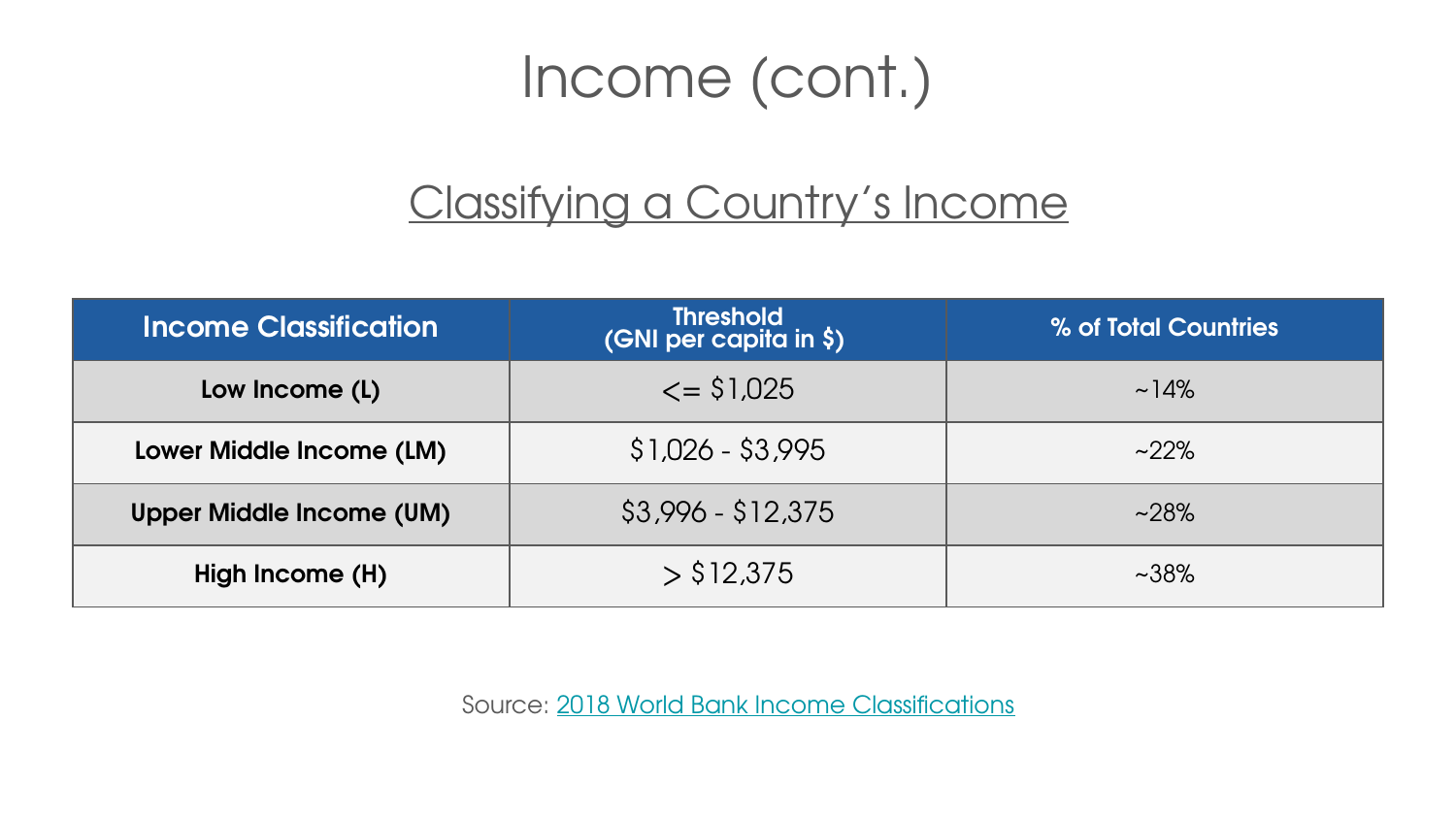

# Income (cont.)
Classifying a Country’s Income
| Income Classification | Threshold (GNI per capita in $) | % of Total Countries |
| --- | --- | --- |
| Low Income (L) | <= $1,025 | ~14% |
| Lower Middle Income (LM) | $1,026 - $3,995 | ~22% |
| Upper Middle Income (UM) | $3,996 - $12,375 | ~28% |
| High Income (H) | > $12,375 | ~38% |
Source: 2018 World Bank Income Classifications